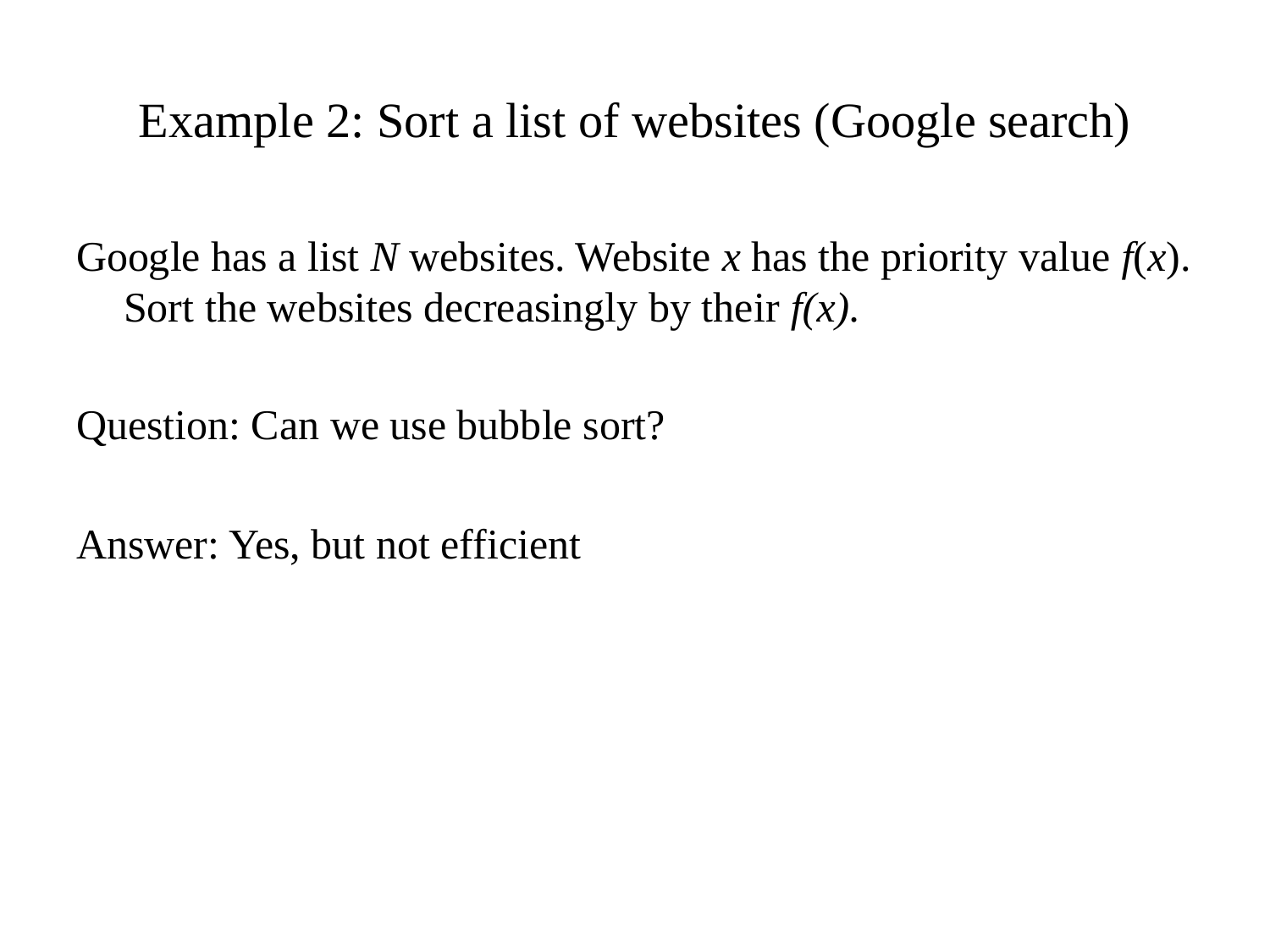

# Example 2: Sort a list of websites (Google search)
Google has a list N websites. Website x has the priority value f(x). Sort the websites decreasingly by their f(x).

Question: Can we use bubble sort?

Answer: Yes, but not efficient